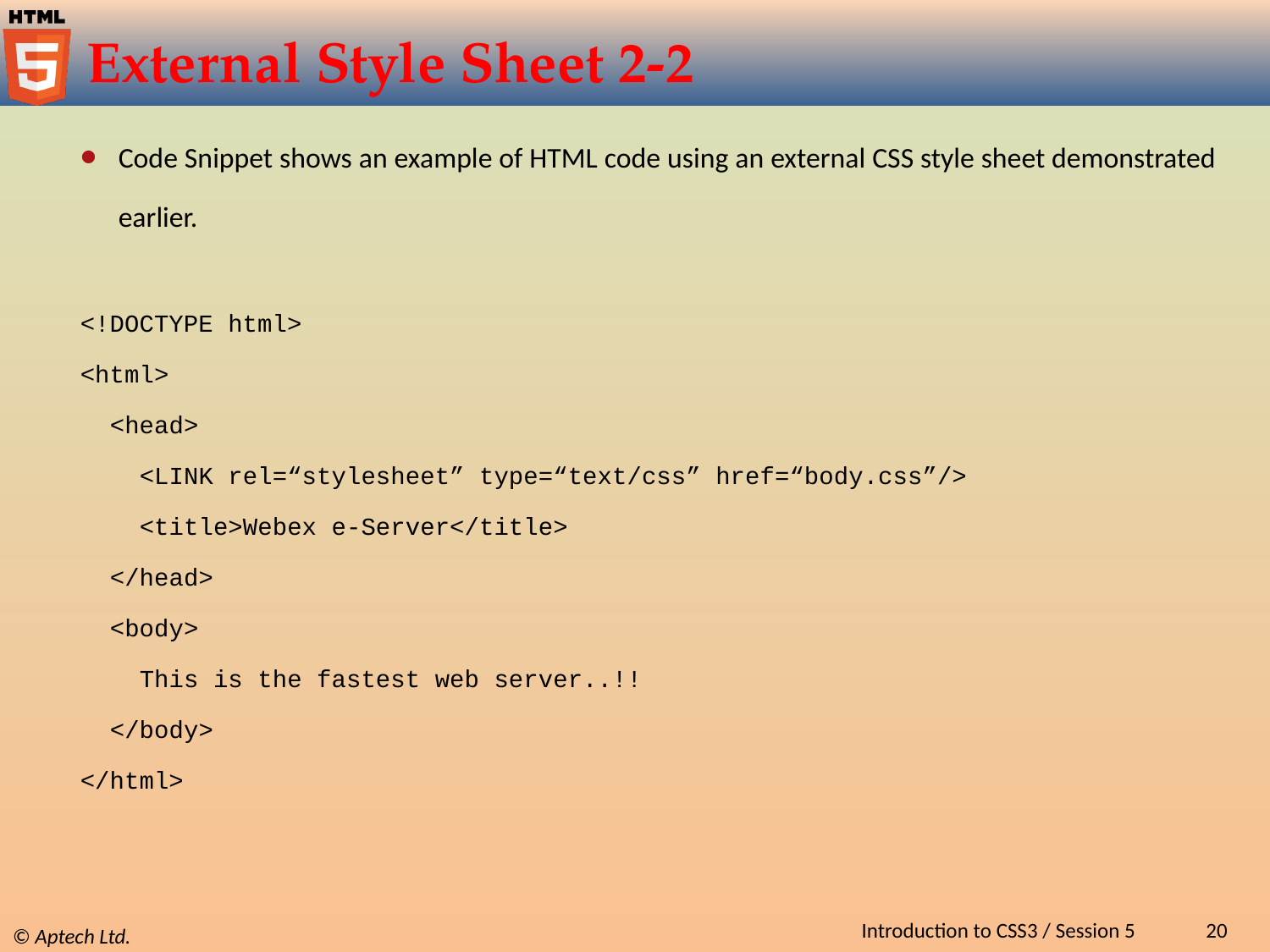

# External Style Sheet 2-2
Code Snippet shows an example of HTML code using an external CSS style sheet demonstrated earlier.

<!DOCTYPE html>
<html>
  <head>
    <LINK rel=“stylesheet” type=“text/css” href=“body.css”/>
    <title>Webex e-Server</title>
  </head>
  <body>
    This is the fastest web server..!!
  </body>
</html>
Introduction to CSS3 / Session 5
20